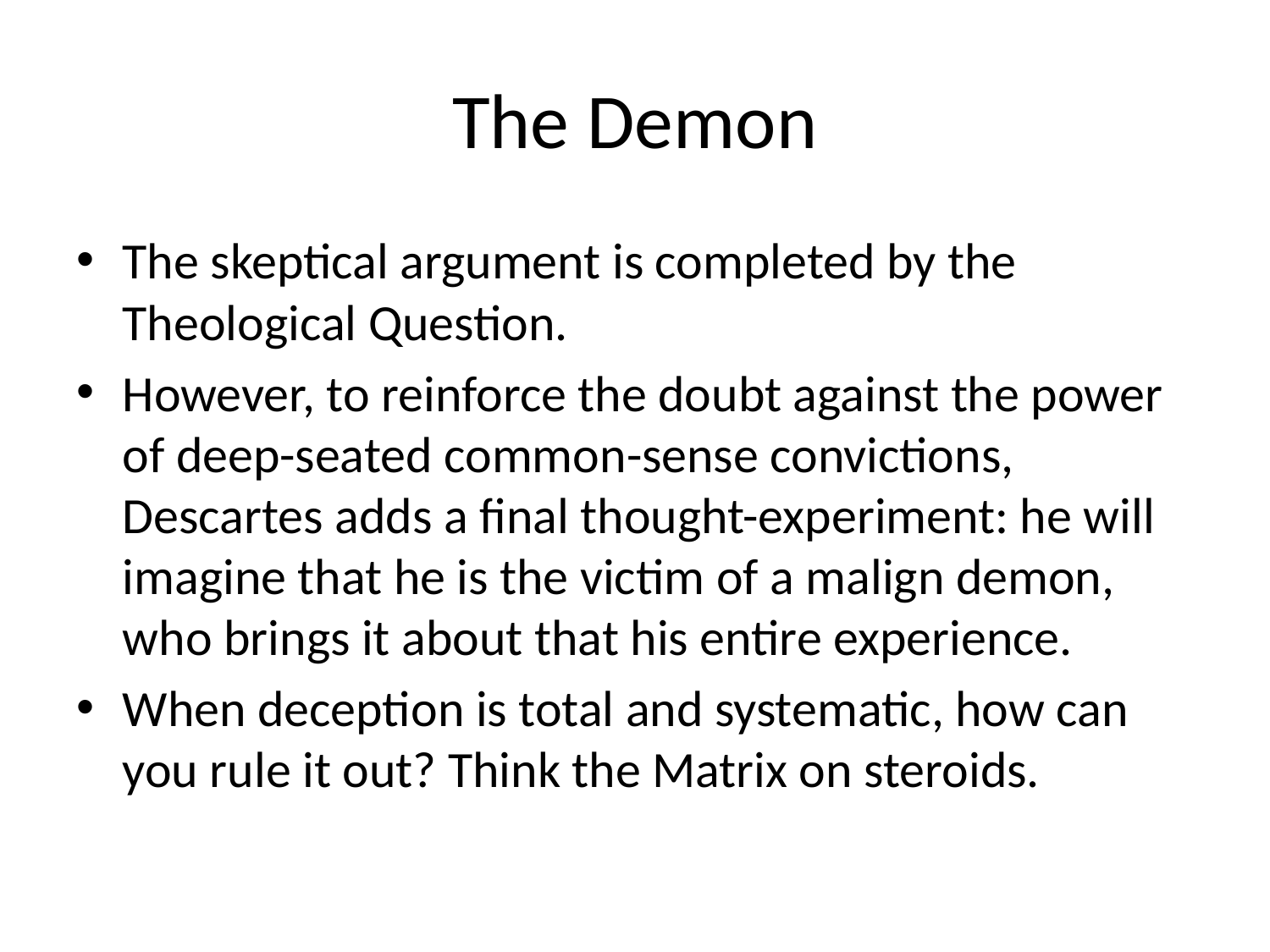

# The Demon
The skeptical argument is completed by the Theological Question.
However, to reinforce the doubt against the power of deep-seated common-sense convictions, Descartes adds a final thought-experiment: he will imagine that he is the victim of a malign demon, who brings it about that his entire experience.
When deception is total and systematic, how can you rule it out? Think the Matrix on steroids.